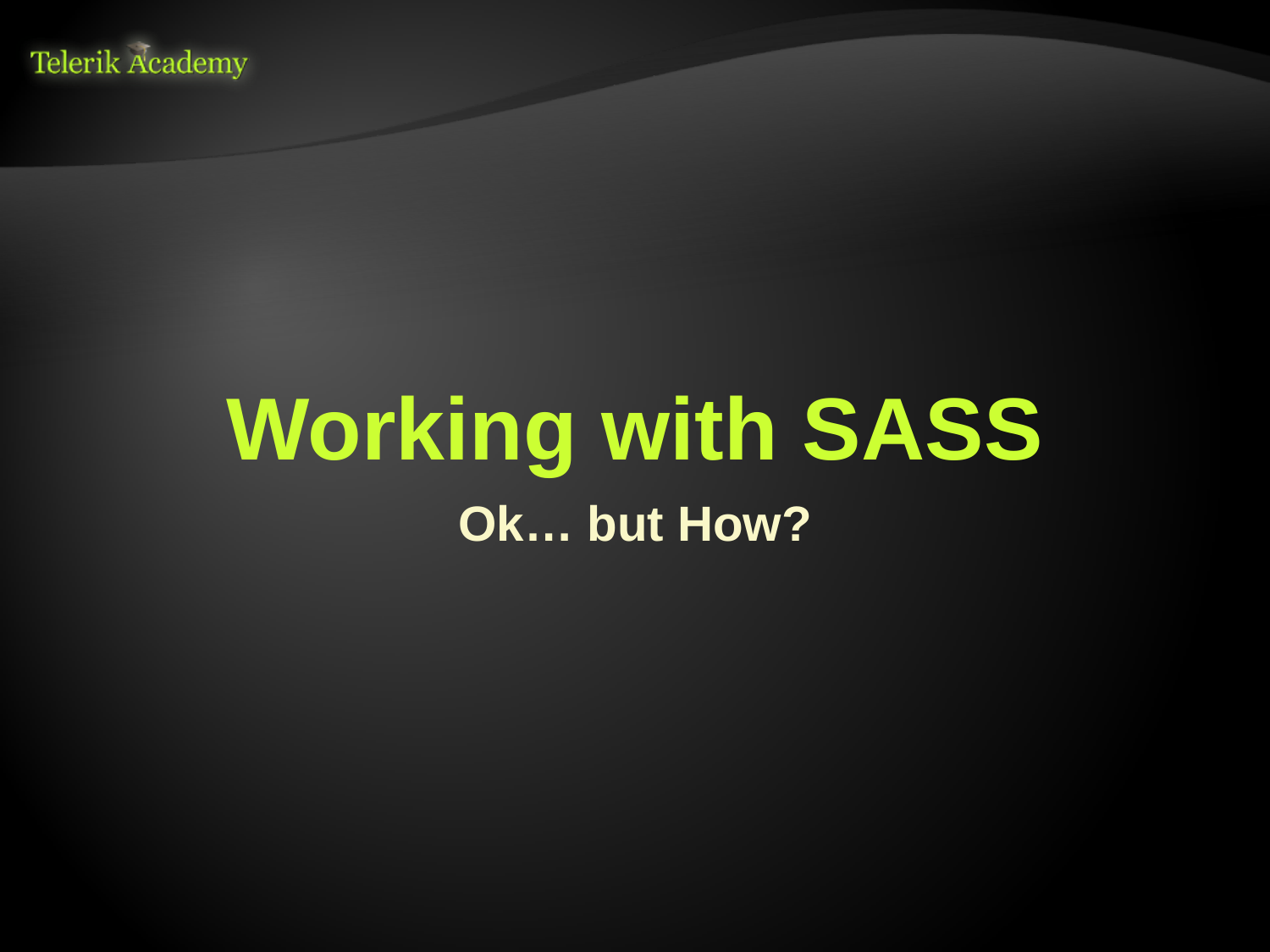

# Working with SASS
Ok… but How?